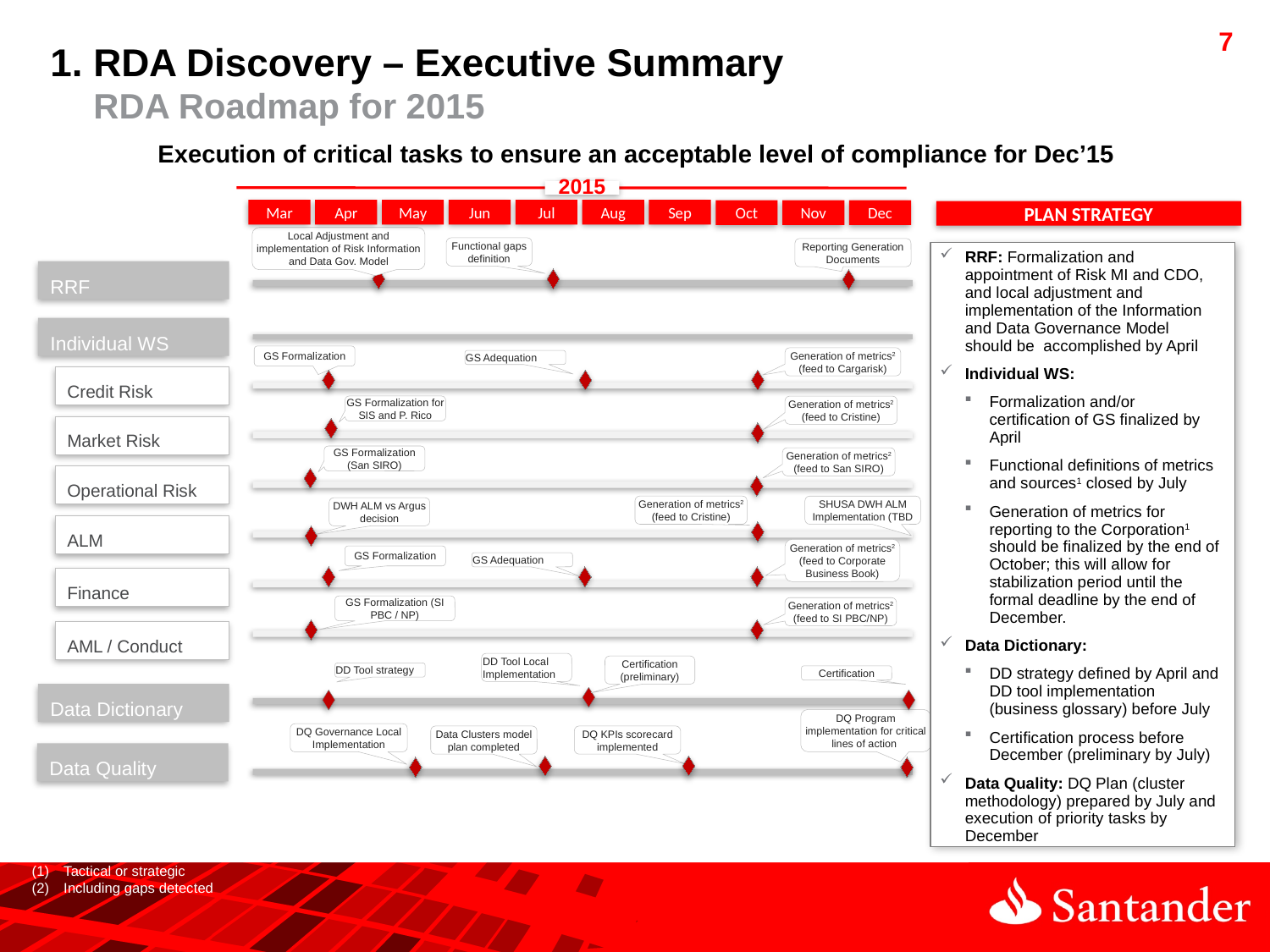

1. RDA Discovery – Executive Summary
    RDA Roadmap for 2015
Execution of critical tasks to ensure an acceptable level of compliance for Dec’15
2015
Mar
Apr
May
Jun
Jul
Aug
Sep
Oct
Nov
Dec
PLAN STRATEGY
Local Adjustment and implementation of Risk Information and Data Gov. Model
Functional gaps definition
Reporting Generation Documents

RRF: Formalization and appointment of Risk MI and CDO, and local adjustment and implementation of the Information and Data Governance Model should be  accomplished by April
Individual WS:
Formalization and/or certification of GS finalized by April
Functional definitions of metrics and sources1 closed by July
Generation of metrics for reporting to the Corporation1 should be finalized by the end of October; this will allow for stabilization period until the formal deadline by the end of December.
Data Dictionary:
DD strategy defined by April and DD tool implementation (business glossary) before July
Certification process before December (preliminary by July)
Data Quality: DQ Plan (cluster methodology) prepared by July and execution of priority tasks by December
RRF

Individual WS

GS Formalization
Generation of metrics2 (feed to Cargarisk)
GS Adequation
Credit Risk

GS Formalization for SIS and P. Rico
Generation of metrics2 (feed to Cristine)
Market Risk

GS Formalization (San SIRO)
Generation of metrics2 (feed to San SIRO)
Operational Risk

Generation of metrics2 (feed to Cristine)
SHUSA DWH ALM Implementation (TBD
DWH ALM vs Argus decision
ALM

Generation of metrics2 (feed to Corporate Business Book)
GS Formalization
GS Adequation

Finance

GS Formalization (SI PBC / NP)
Generation of metrics2 (feed to SI PBC/NP)

AML / Conduct

DD Tool Local Implementation
Certification (preliminary)
DD Tool strategy
Certification
Data Dictionary

DQ Program implementation for critical lines of action
DQ Governance Local
Implementation
Data Clusters model plan completed
DQ KPIs scorecard implemented
Data Quality

Tactical or strategic
Including gaps detected